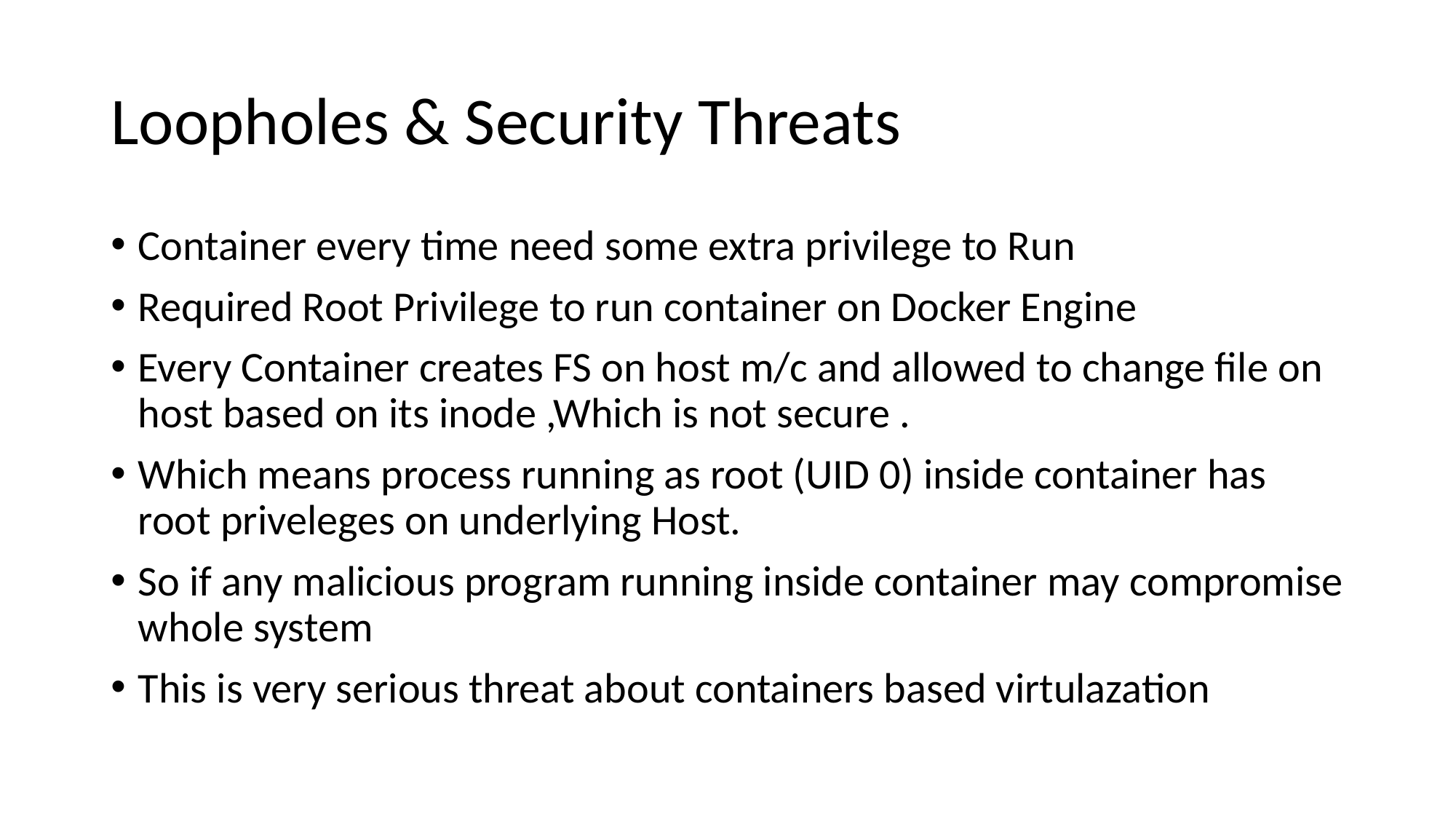

# Loopholes & Security Threats
Container every time need some extra privilege to Run
Required Root Privilege to run container on Docker Engine
Every Container creates FS on host m/c and allowed to change file on host based on its inode ,Which is not secure .
Which means process running as root (UID 0) inside container has root priveleges on underlying Host.
So if any malicious program running inside container may compromise whole system
This is very serious threat about containers based virtulazation